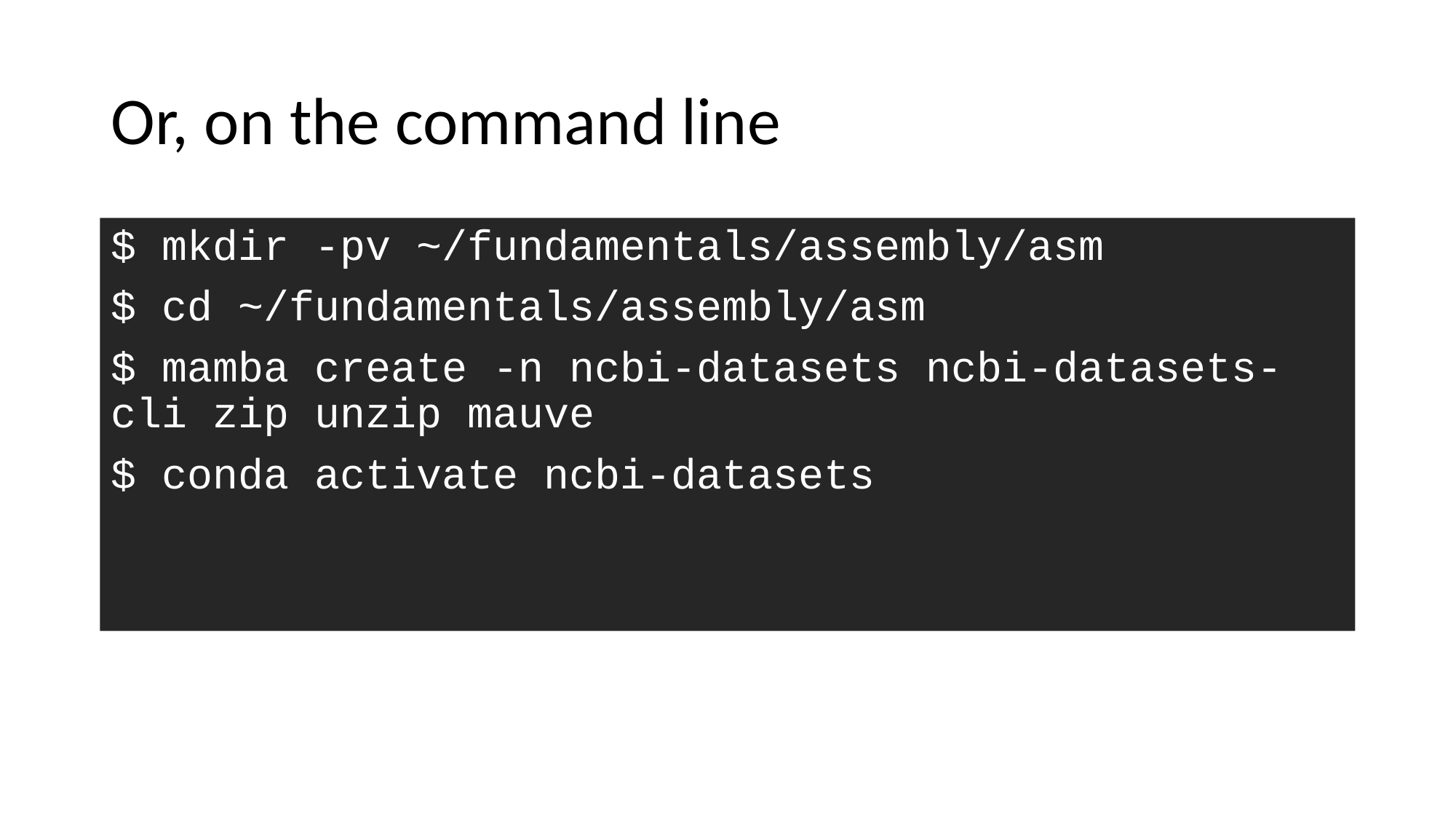

# Or, on the command line
$ mkdir -pv ~/fundamentals/assembly/asm
$ cd ~/fundamentals/assembly/asm
$ mamba create -n ncbi-datasets ncbi-datasets-cli zip unzip mauve
$ conda activate ncbi-datasets